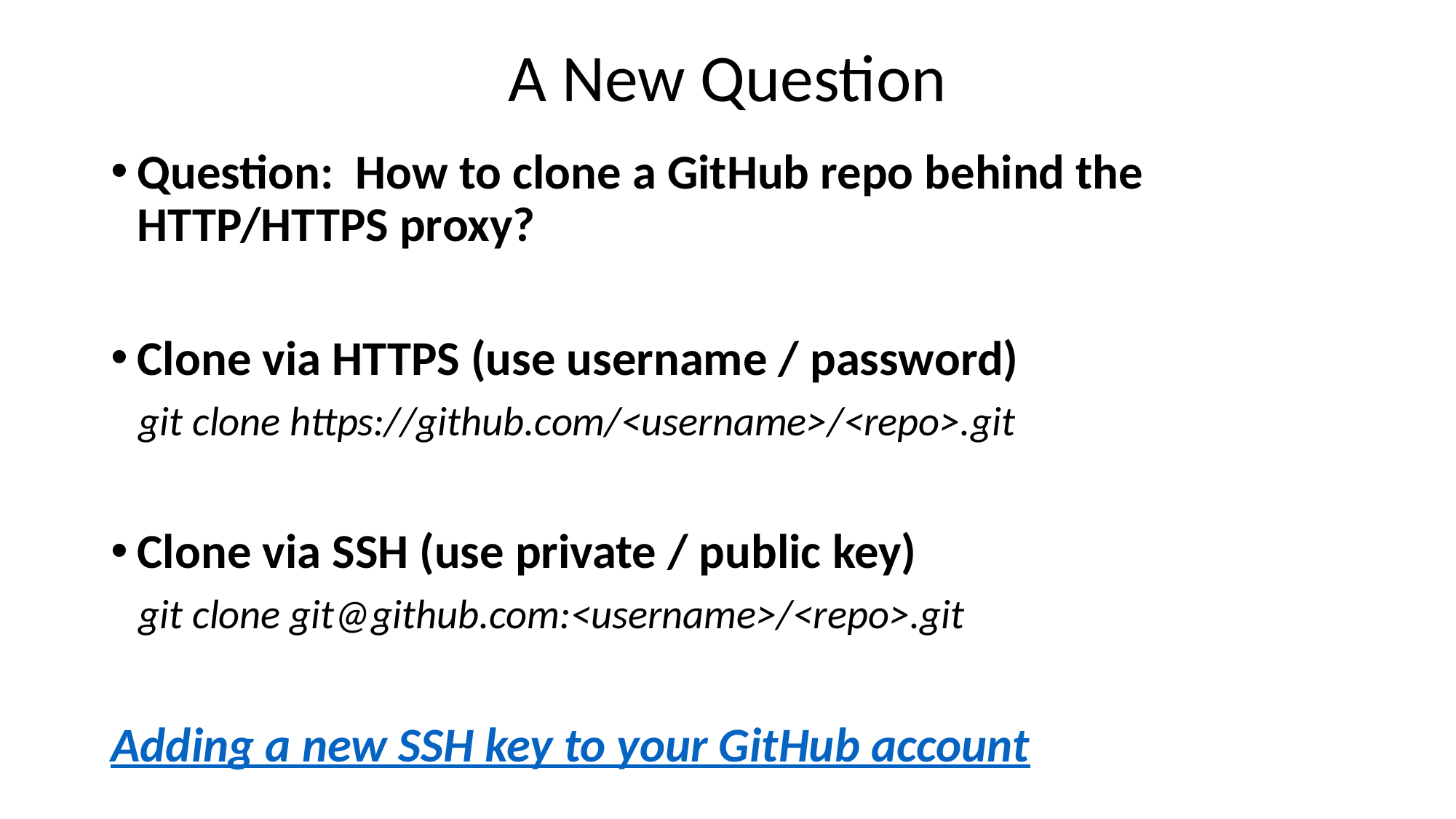

# A New Question
Question:  How to clone a GitHub repo behind the HTTP/HTTPS proxy?

Clone via HTTPS (use username / password)
   git clone https://github.com/<username>/<repo>.git

Clone via SSH (use private / public key)
   git clone git@github.com:<username>/<repo>.git

Adding a new SSH key to your GitHub account